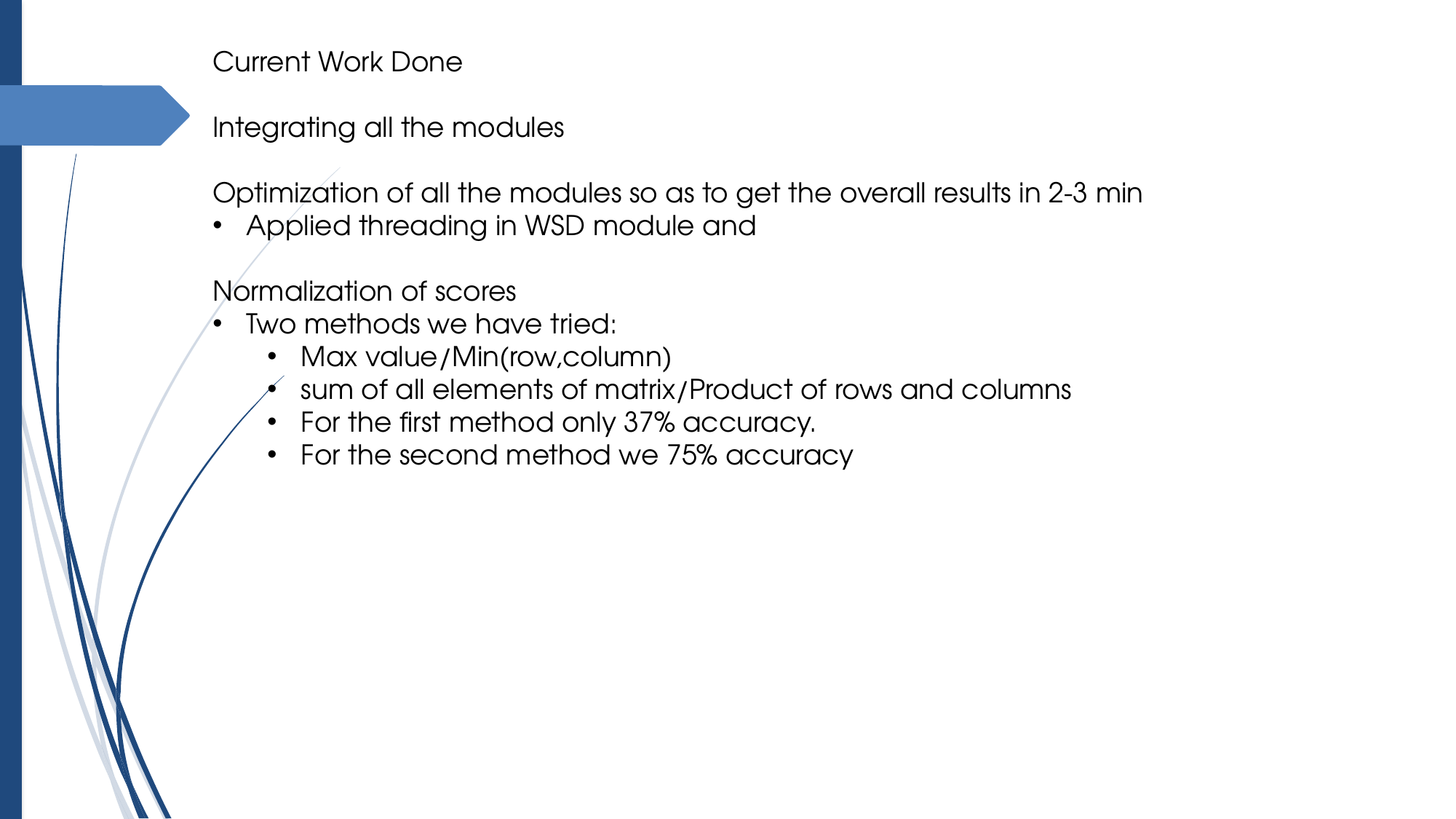

Current Work Done

Integrating all the modules

Optimization of all the modules so as to get the overall results in 2-3 min
Applied threading in WSD module and

Normalization of scores
Two methods we have tried:
Max value/Min(row,column)
sum of all elements of matrix/Product of rows and columns
For the first method only 37% accuracy.
For the second method we 75% accuracy